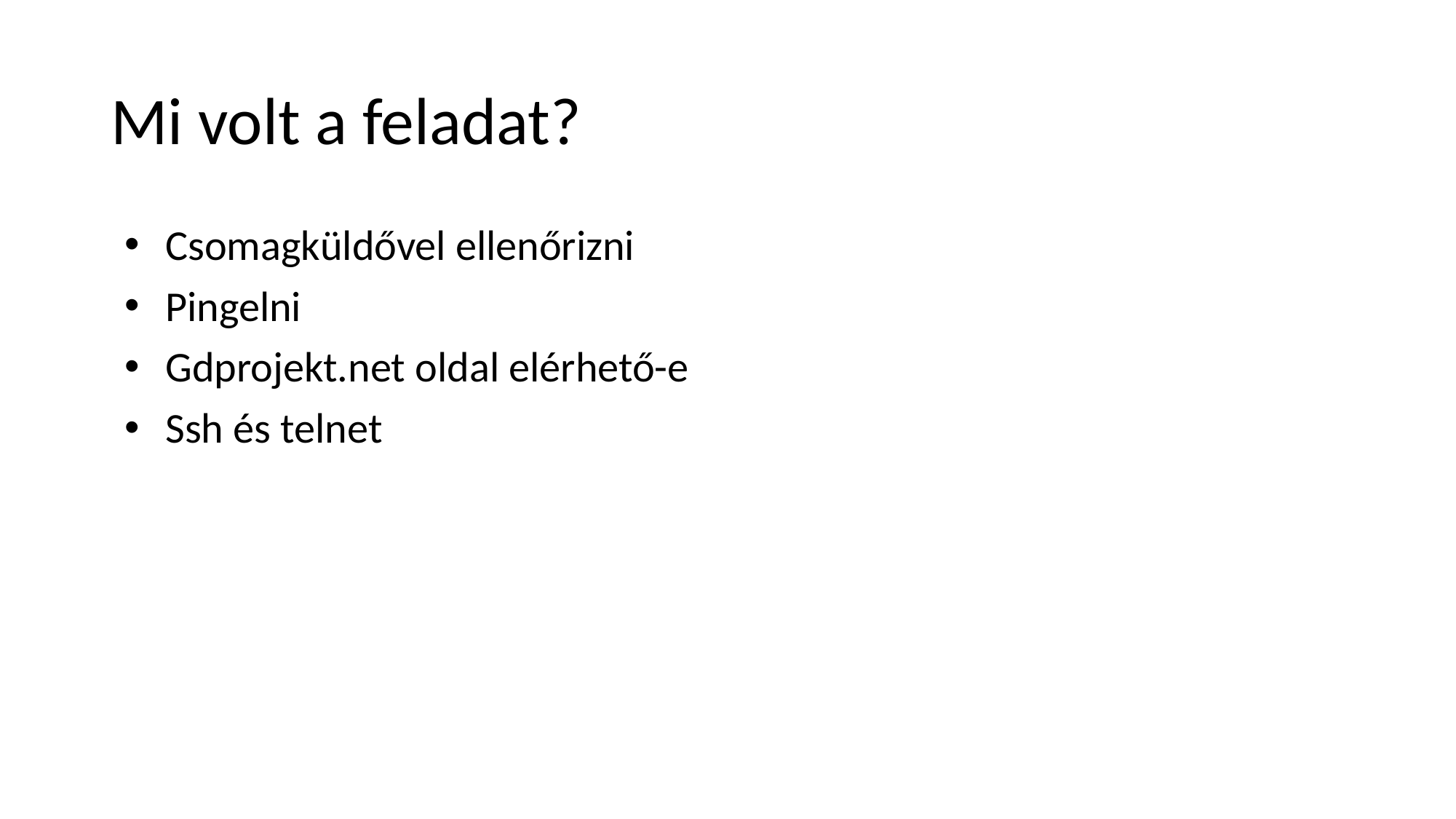

# Mi volt a feladat?
Csomagküldővel ellenőrizni
Pingelni
Gdprojekt.net oldal elérhető-e
Ssh és telnet